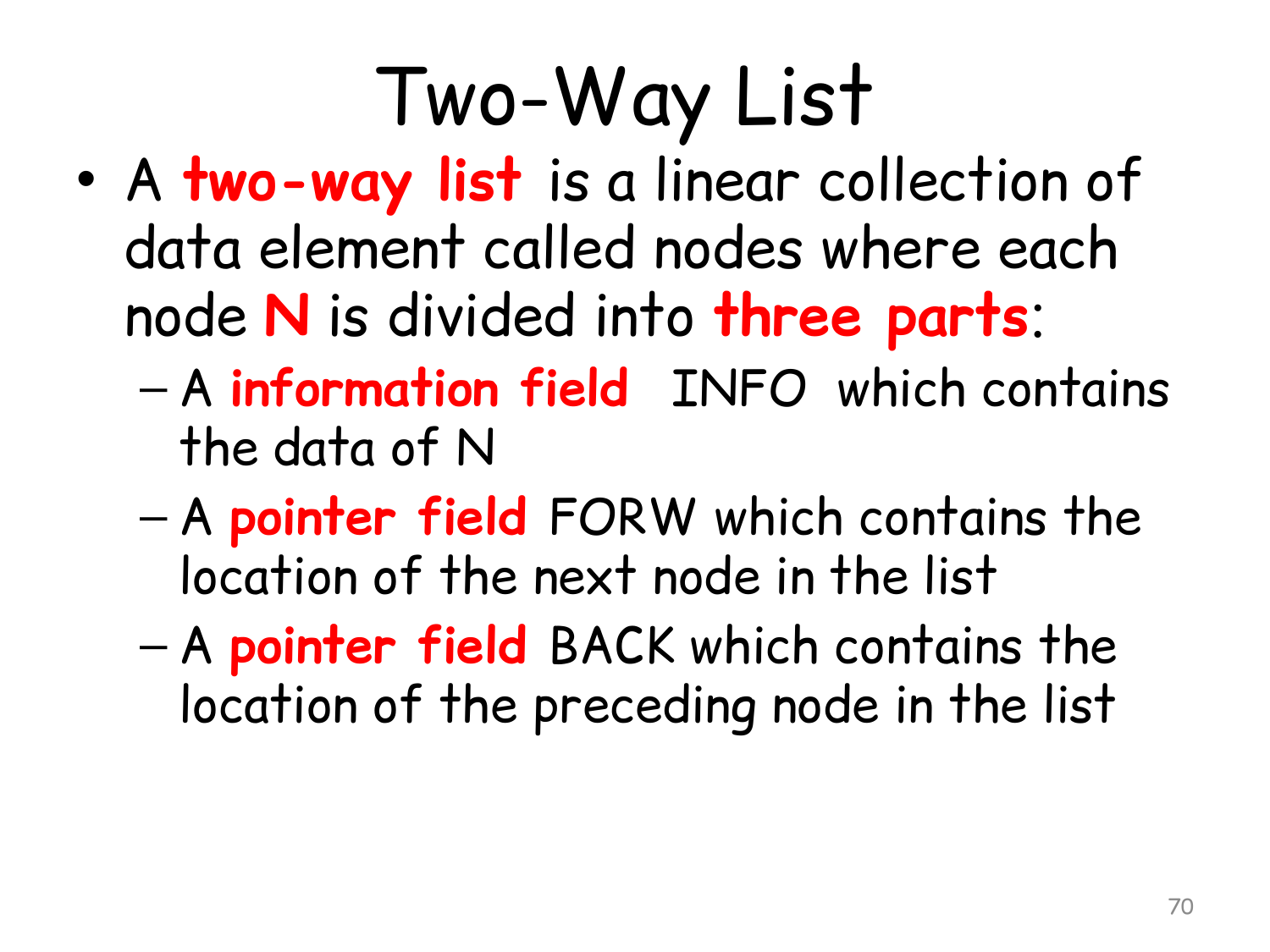

# Two-Way List
A two-way list is a linear collection of data element called nodes where each node N is divided into three parts:
A information field  INFO  which contains the data of N
A pointer field FORW which contains the location of the next node in the list
A pointer field BACK which contains the location of the preceding node in the list
70